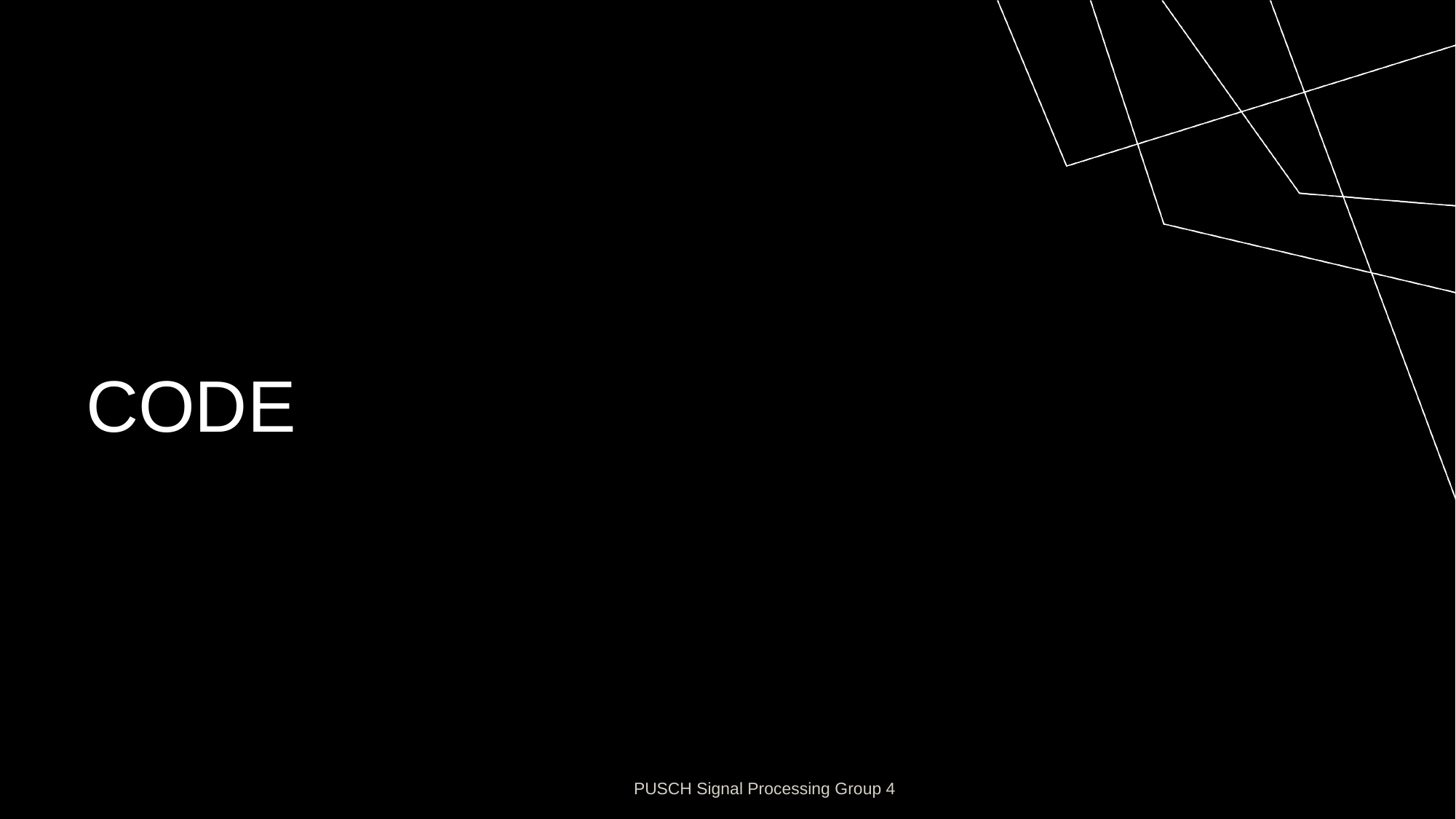

# Code
PUSCH Signal Processing Group 4